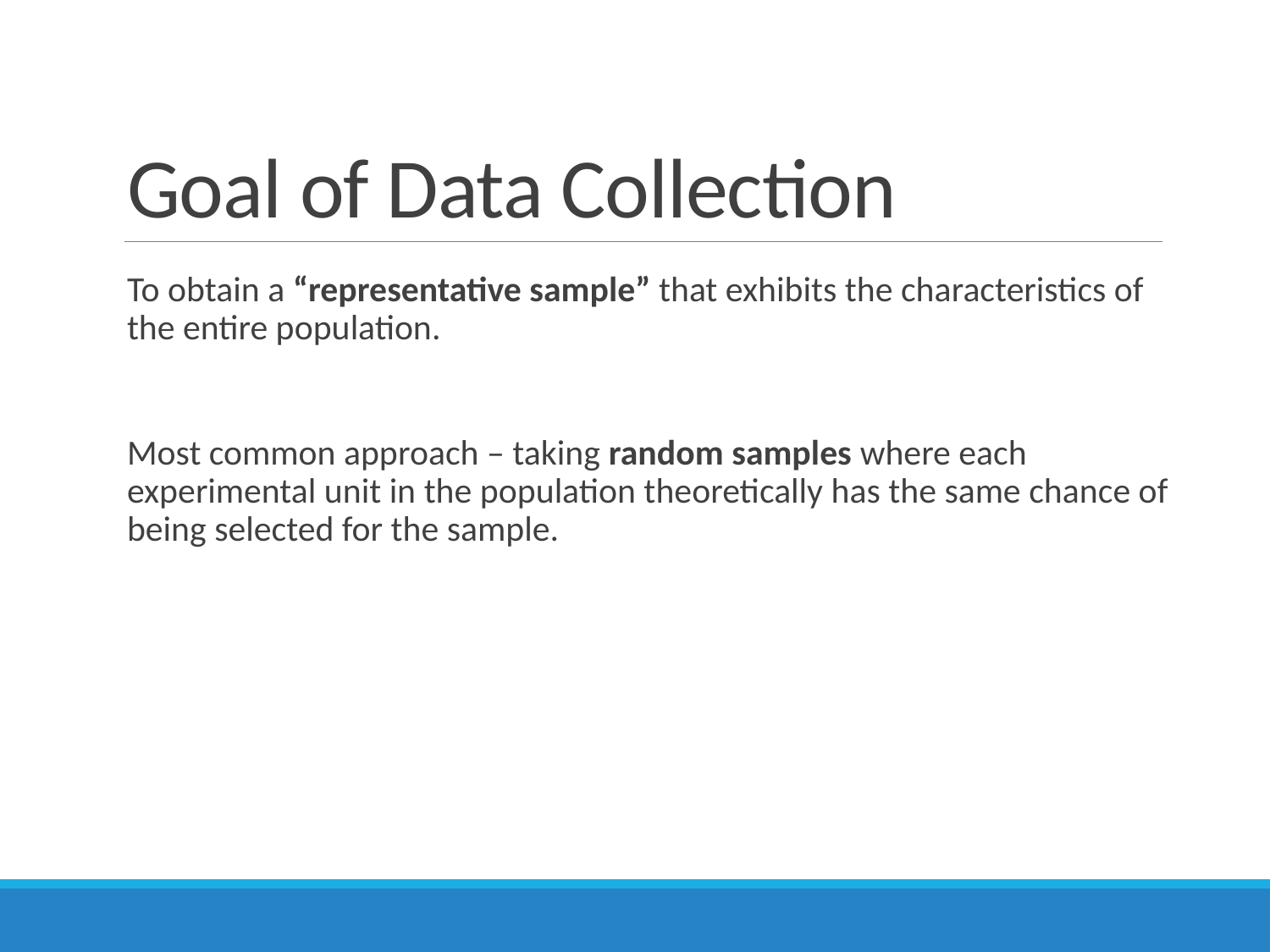

# Goal of Data Collection
To obtain a “representative sample” that exhibits the characteristics of the entire population.

Most common approach – taking random samples where each experimental unit in the population theoretically has the same chance of being selected for the sample.